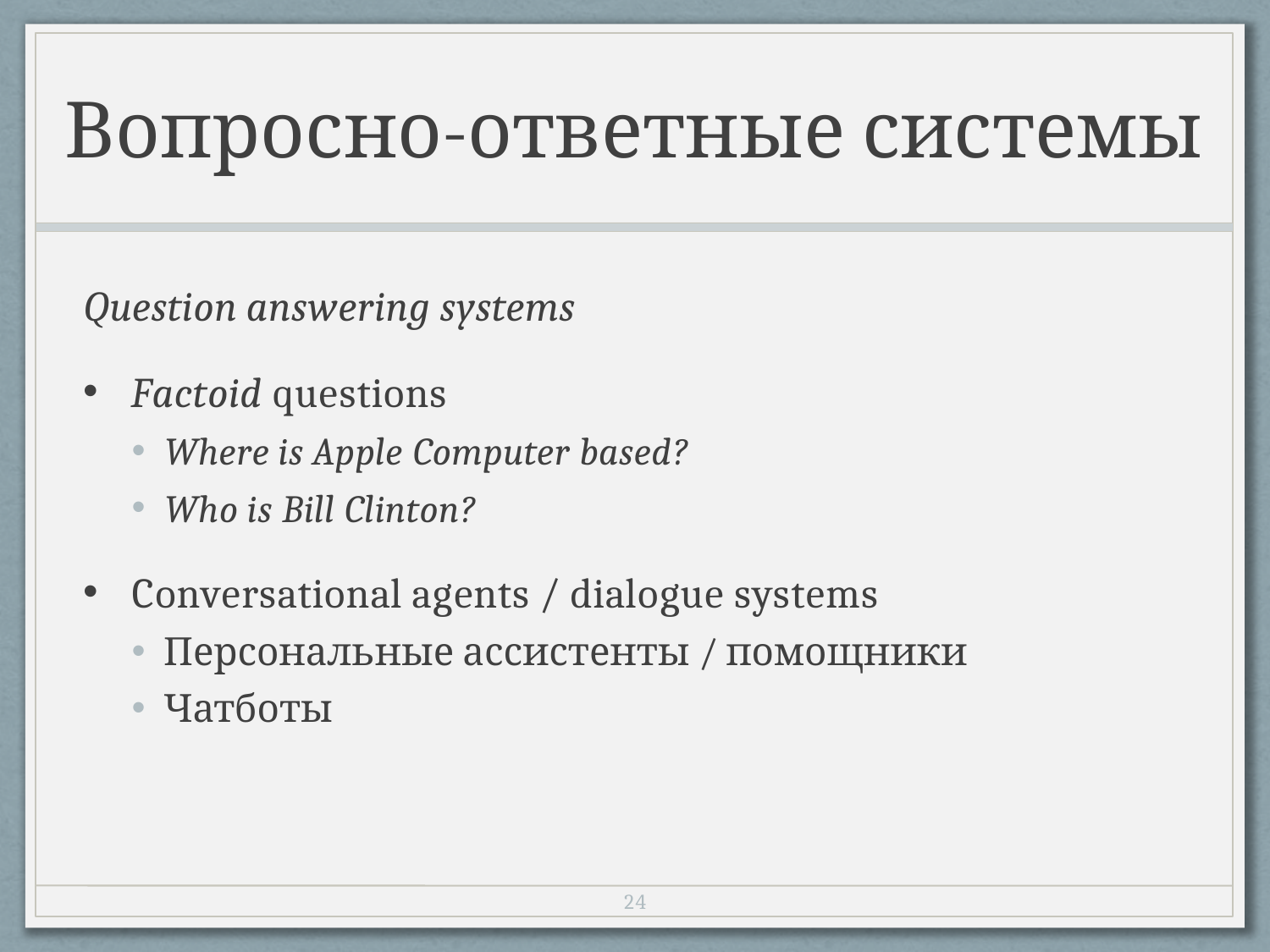

# Вопросно-ответные системы
Question answering systems
Factoid questions
Where is Apple Computer based?
Who is Bill Clinton?
Conversational agents / dialogue systems
Персональные ассистенты / помощники
Чатботы

24